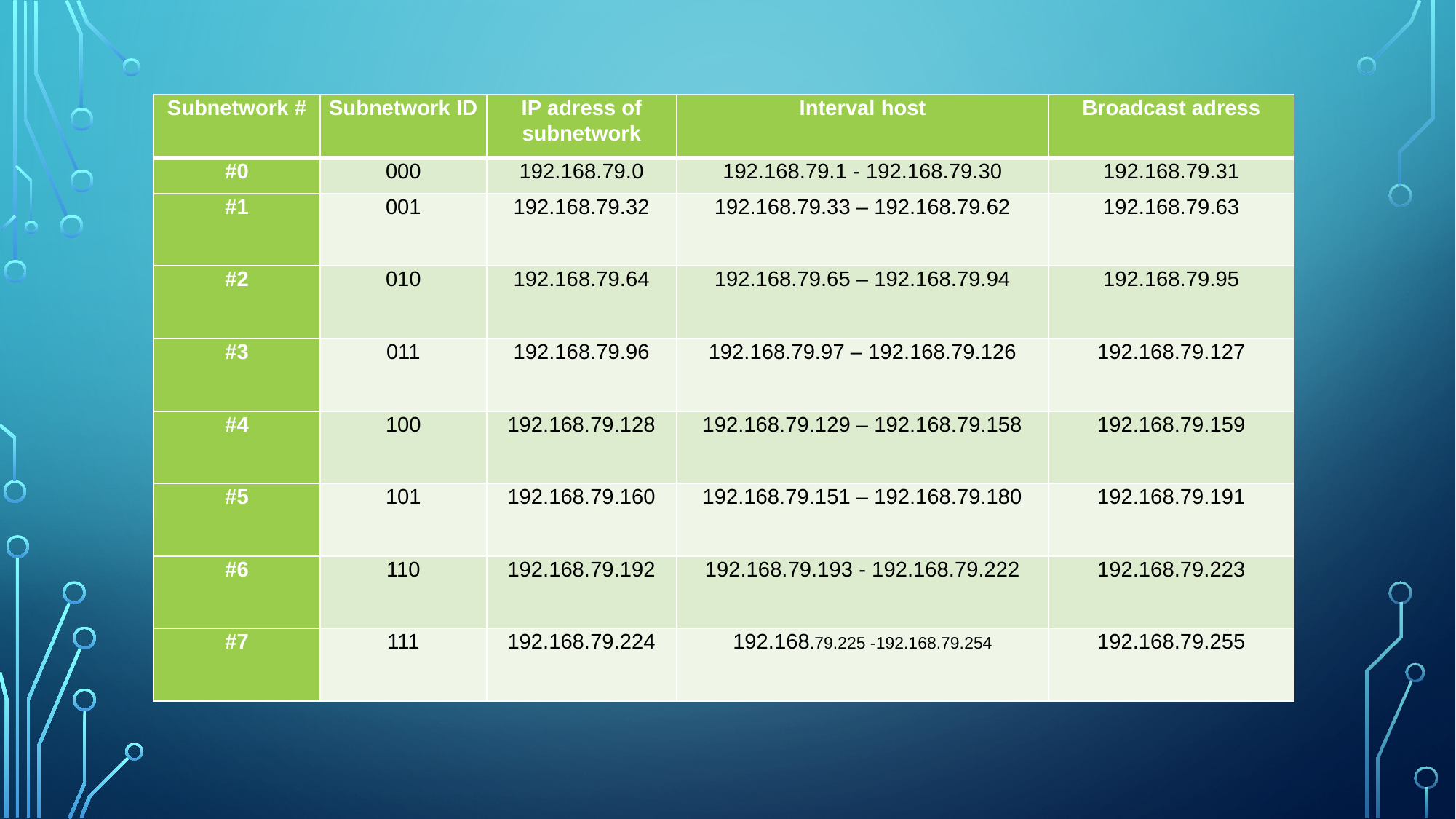

| Subnetwork # | Subnetwork ID | IP adress of subnetwork | Interval host | Broadcast adress |
| --- | --- | --- | --- | --- |
| #0 | 000 | 192.168.79.0 | 192.168.79.1 - 192.168.79.30 | 192.168.79.31 |
| #1 | 001 | 192.168.79.32 | 192.168.79.33 – 192.168.79.62 | 192.168.79.63 |
| #2 | 010 | 192.168.79.64 | 192.168.79.65 – 192.168.79.94 | 192.168.79.95 |
| #3 | 011 | 192.168.79.96 | 192.168.79.97 – 192.168.79.126 | 192.168.79.127 |
| #4 | 100 | 192.168.79.128 | 192.168.79.129 – 192.168.79.158 | 192.168.79.159 |
| #5 | 101 | 192.168.79.160 | 192.168.79.151 – 192.168.79.180 | 192.168.79.191 |
| #6 | 110 | 192.168.79.192 | 192.168.79.193 - 192.168.79.222 | 192.168.79.223 |
| #7 | 111 | 192.168.79.224 | 192.168.79.225 -192.168.79.254 | 192.168.79.255 |